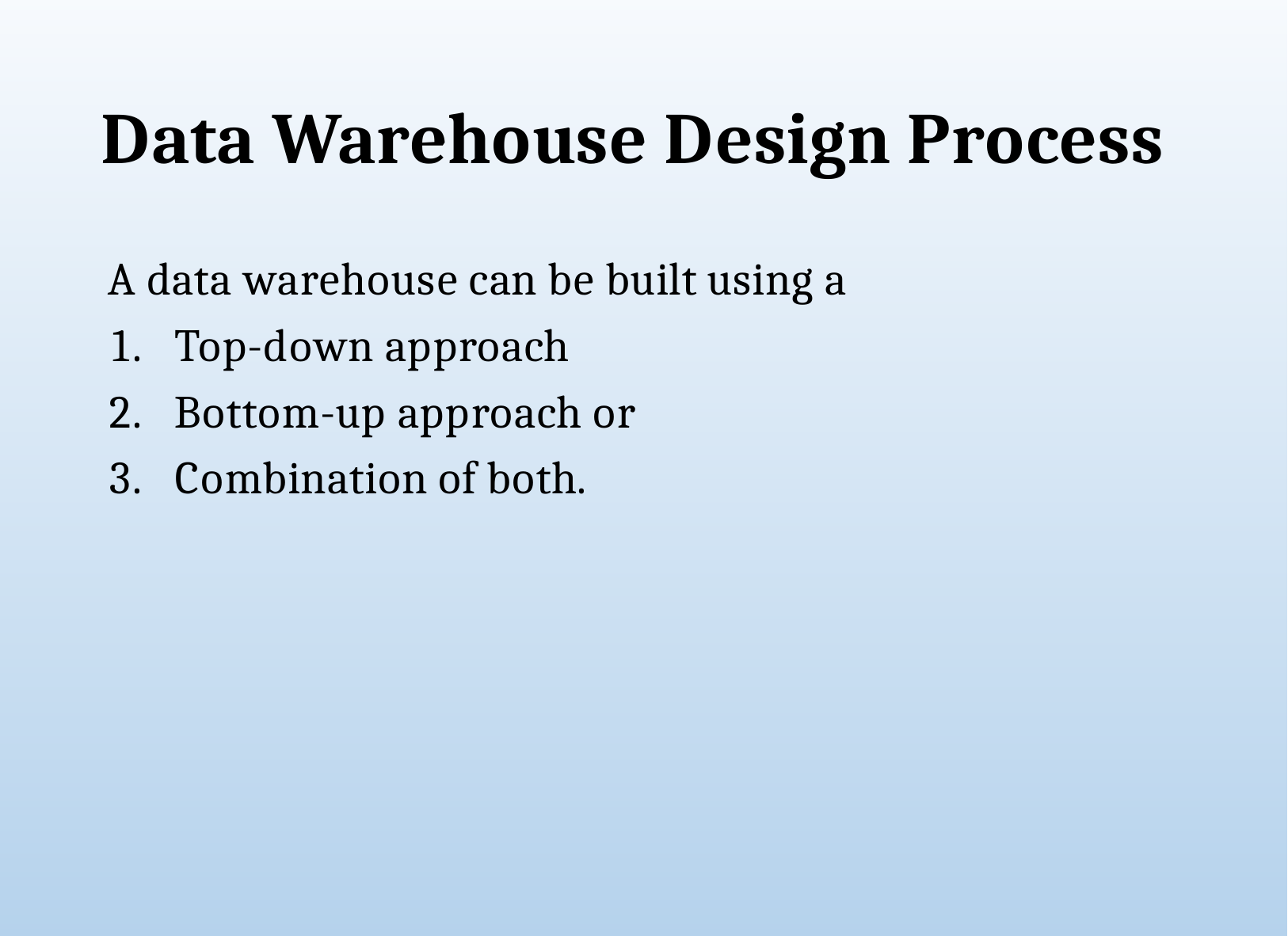

# Data Warehouse Design Process
A data warehouse can be built using a
Top-down approach
Bottom-up approach or
Combination of both.